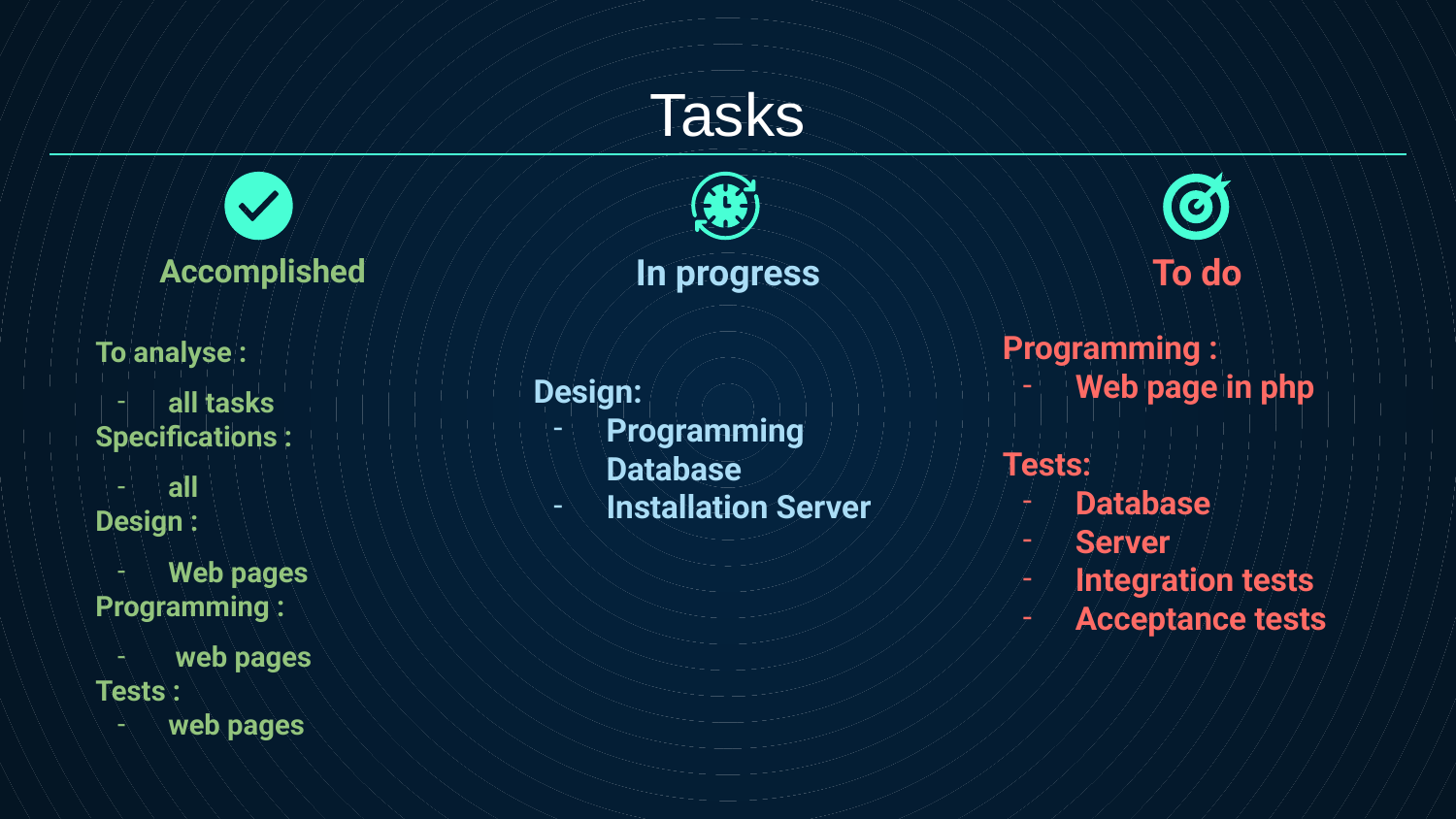

Tasks

 Accomplished

To analyse :
all tasks
Specifications :
all
Design :
Web pages
Programming :
 web pages
Tests :
web pages
In progress

Design:
Programming Database
Installation Server
To do

Programming :
Web page in php

Tests:
Database
Server
Integration tests
Acceptance tests